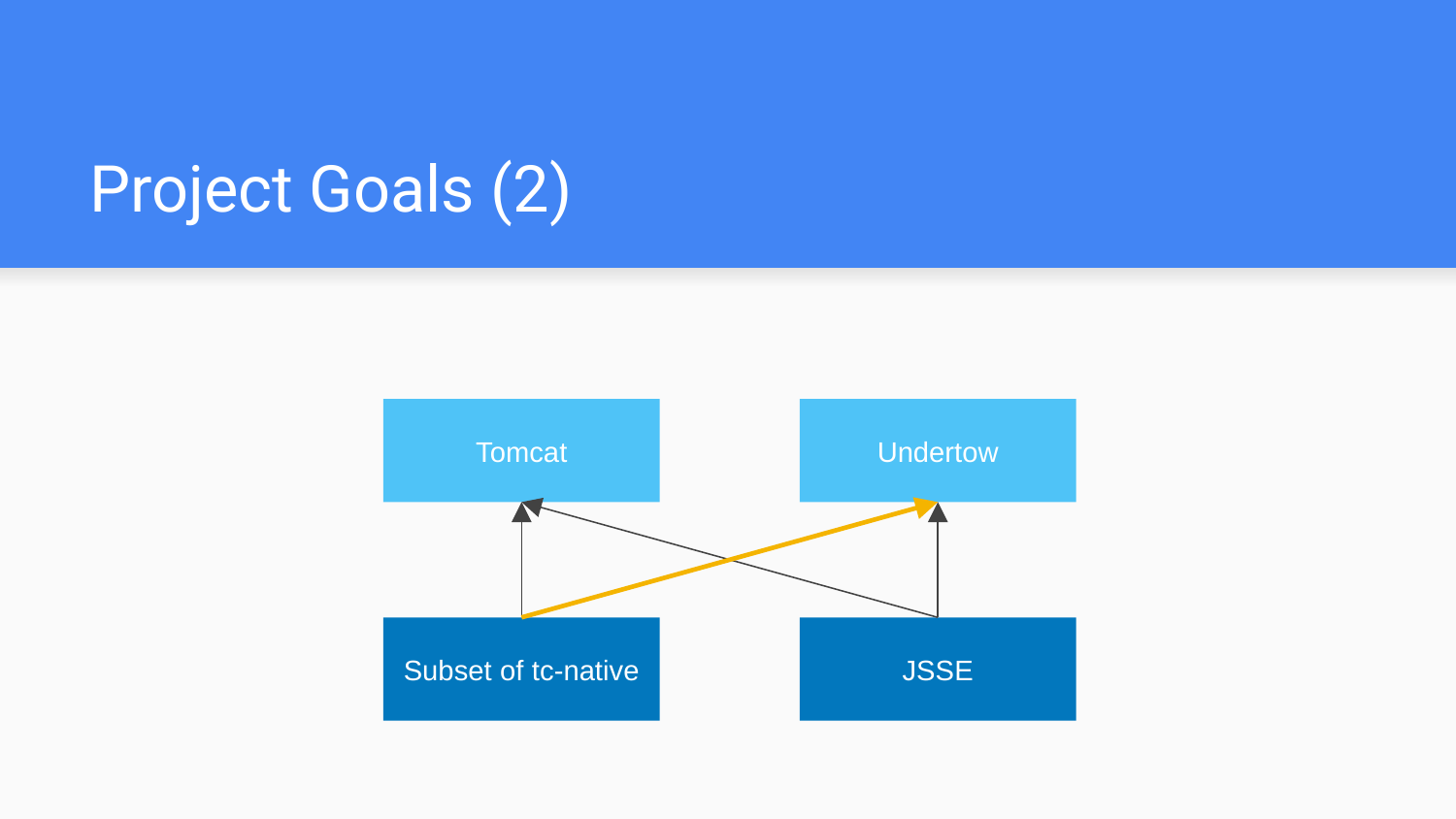

# Project Goals (2)
Tomcat
Undertow
Subset of tc-native
JSSE